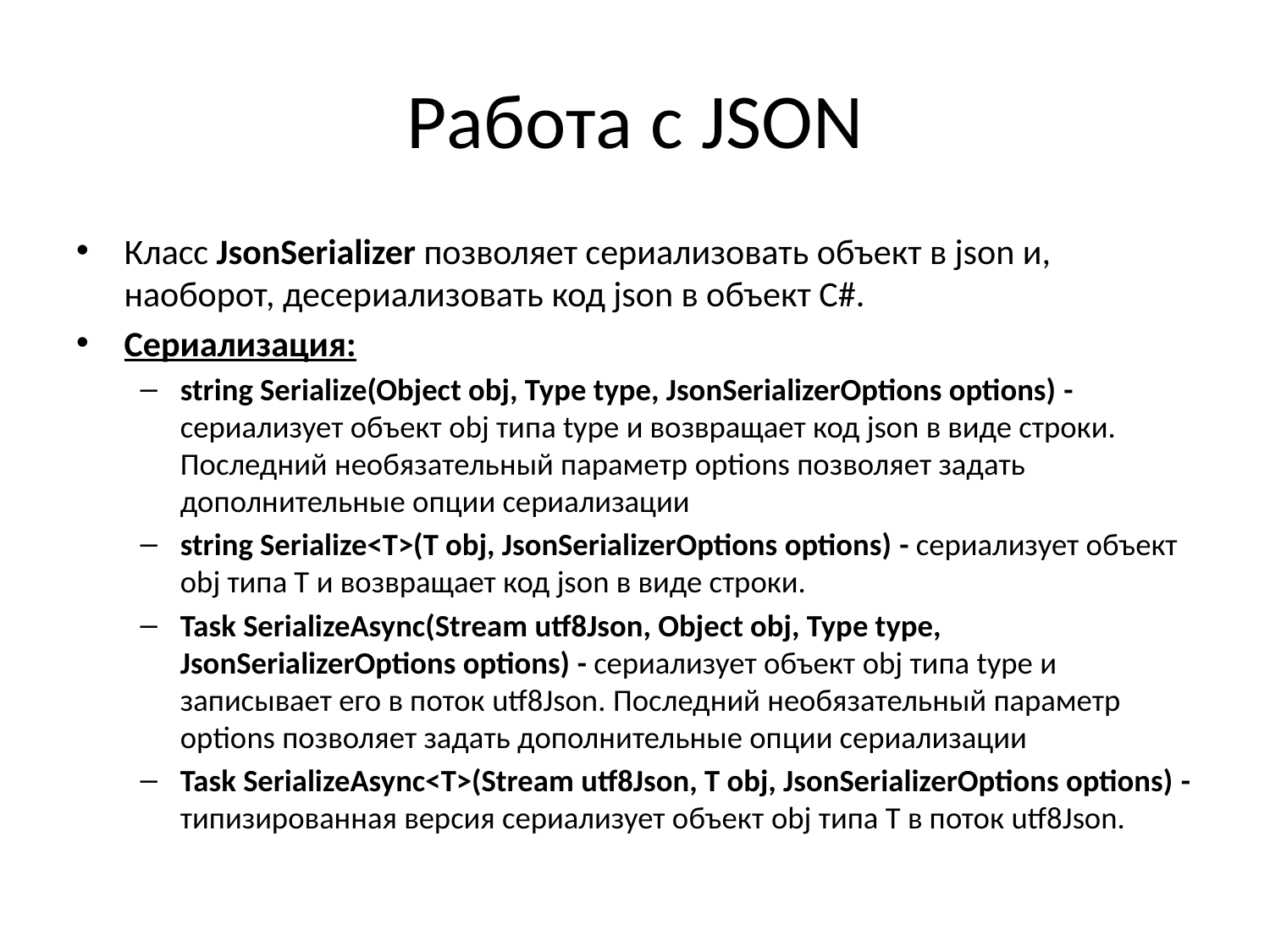

# Работа с JSON
Класс JsonSerializer позволяет сериализовать объект в json и, наоборот, десериализовать код json в объект C#.
Сериализация:
string Serialize(Object obj, Type type, JsonSerializerOptions options) - сериализует объект obj типа type и возвращает код json в виде строки. Последний необязательный параметр options позволяет задать дополнительные опции сериализации
string Serialize<T>(T obj, JsonSerializerOptions options) - сериализует объект obj типа T и возвращает код json в виде строки.
Task SerializeAsync(Stream utf8Json, Object obj, Type type, JsonSerializerOptions options) - сериализует объект obj типа type и записывает его в поток utf8Json. Последний необязательный параметр options позволяет задать дополнительные опции сериализации
Task SerializeAsync<T>(Stream utf8Json, T obj, JsonSerializerOptions options) - типизированная версия сериализует объект obj типа T в поток utf8Json.